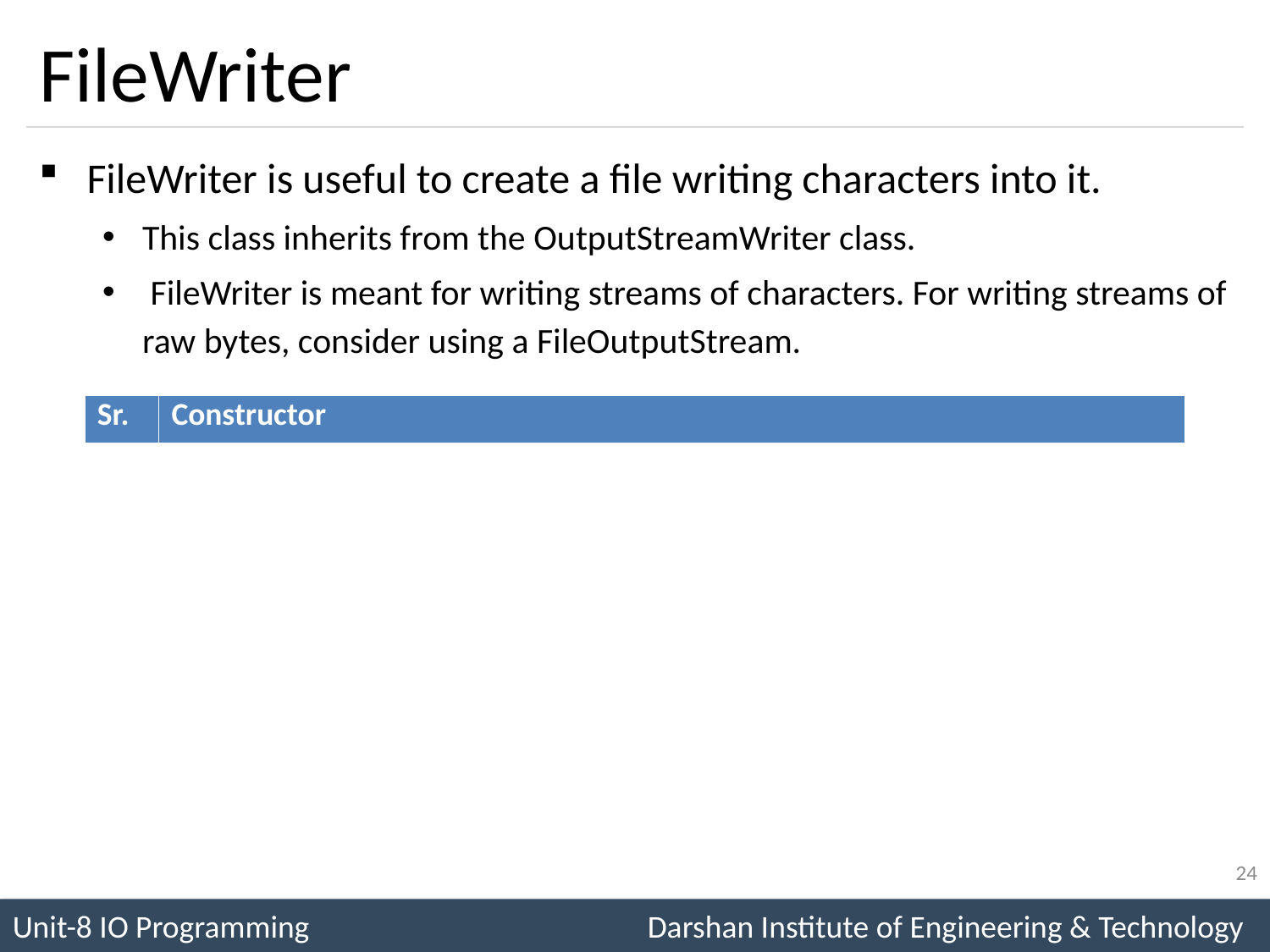

# FileWriter
FileWriter is useful to create a file writing characters into it.
This class inherits from the OutputStreamWriter class.
 FileWriter is meant for writing streams of characters. For writing streams of raw bytes, consider using a FileOutputStream.
| Sr. | Constructor |
| --- | --- |
| 1 | FileWriter(File file) Constructs a FileWriter object given a File object. |
| 2 | FileWriter (File file, boolean append) Constructs a FileWriter object given a File object, it will append if second parameter is true. |
| 3 | FileWriter(String file) Constructs a FileWriter object from the path given in parameter. |
| 4 | FileWriter (String file, boolean append) Constructs a FileWriter object from the path given, it will append if second parameter is true. |

24